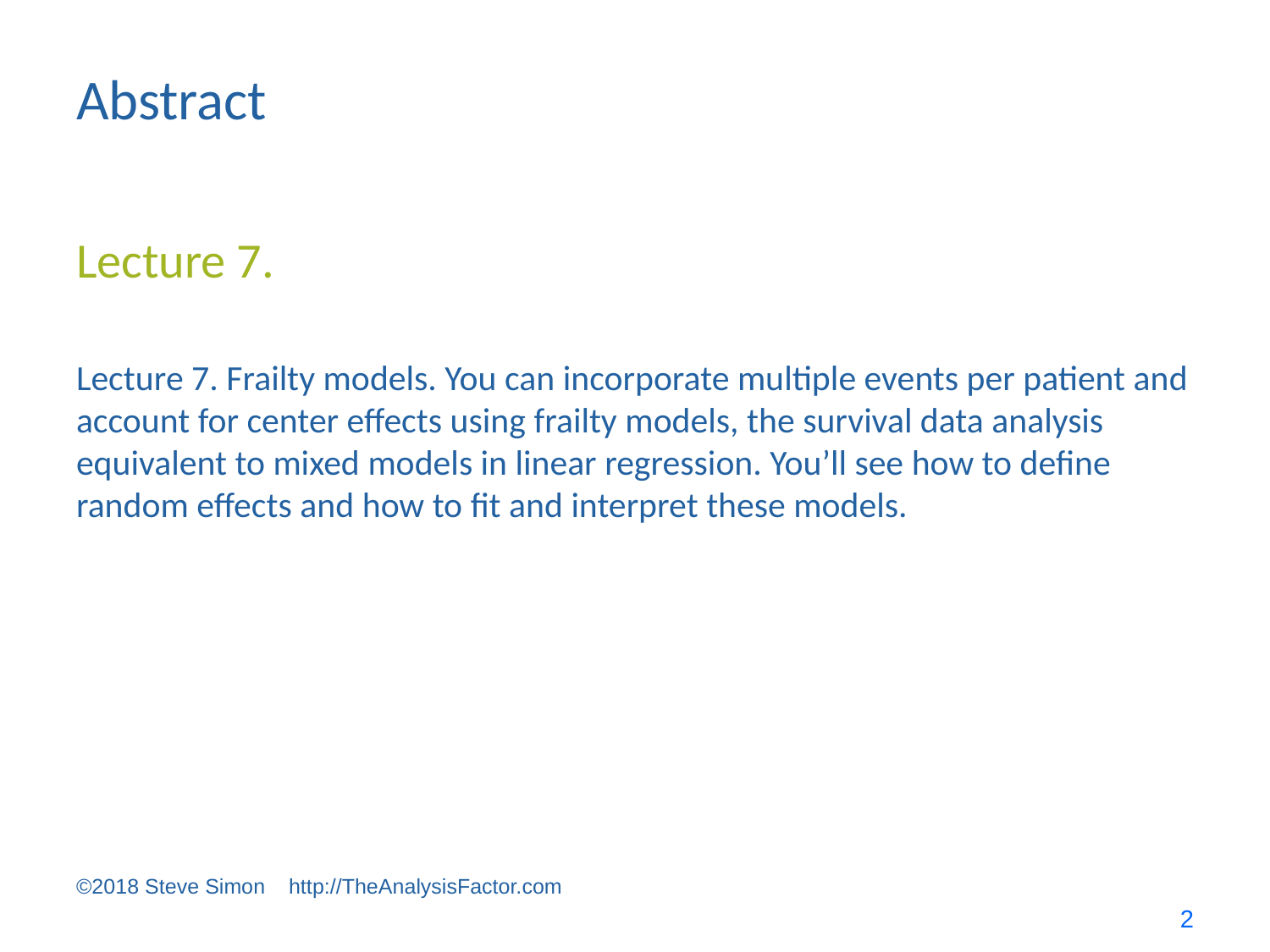

# Abstract
Lecture 7.
Lecture 7. Frailty models. You can incorporate multiple events per patient and account for center effects using frailty models, the survival data analysis equivalent to mixed models in linear regression. You’ll see how to define random effects and how to fit and interpret these models.
©2018 Steve Simon    http://TheAnalysisFactor.com

2